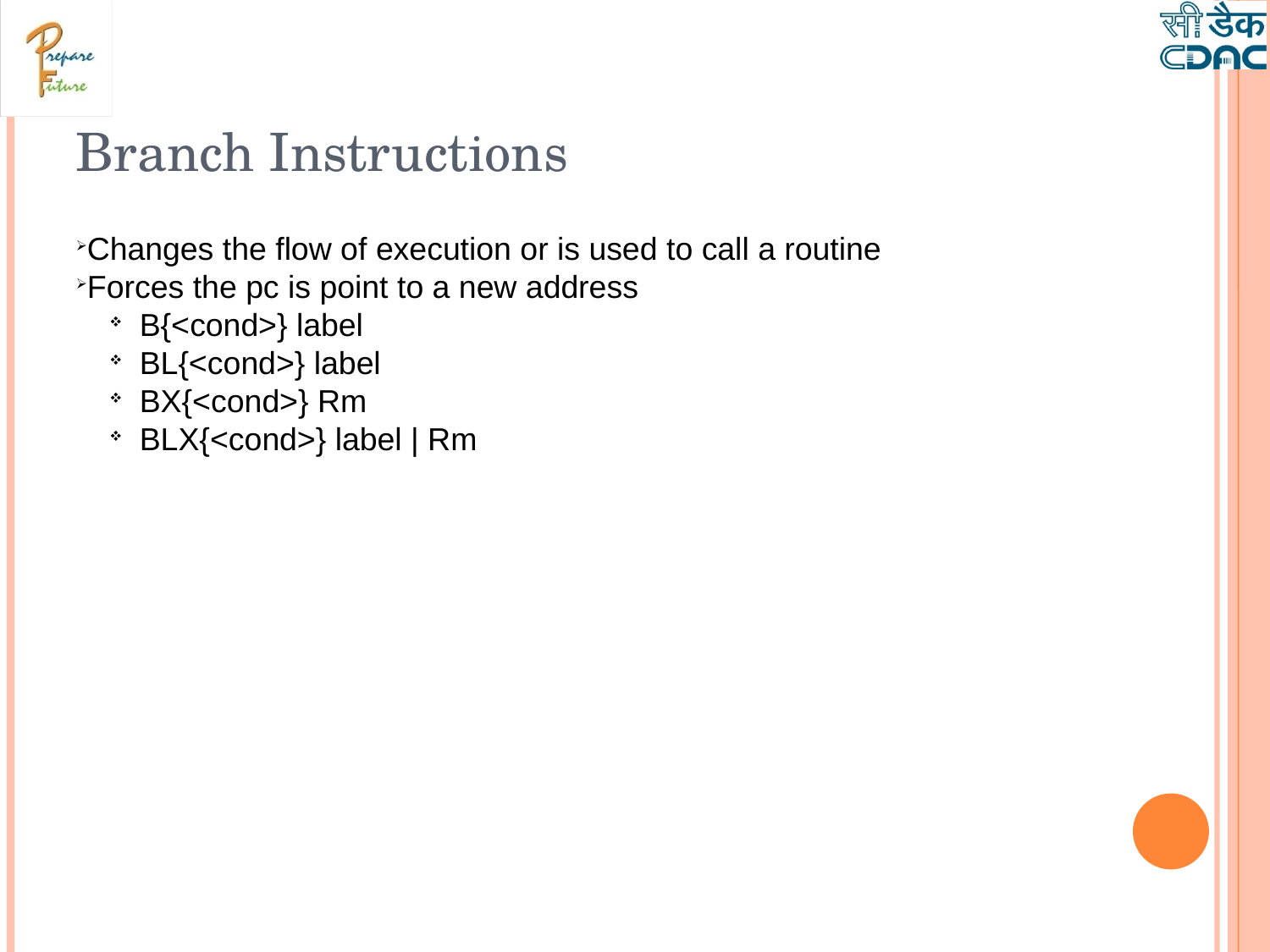

Branch Instructions
Changes the flow of execution or is used to call a routine
Forces the pc is point to a new address
B{<cond>} label
BL{<cond>} label
BX{<cond>} Rm
BLX{<cond>} label | Rm